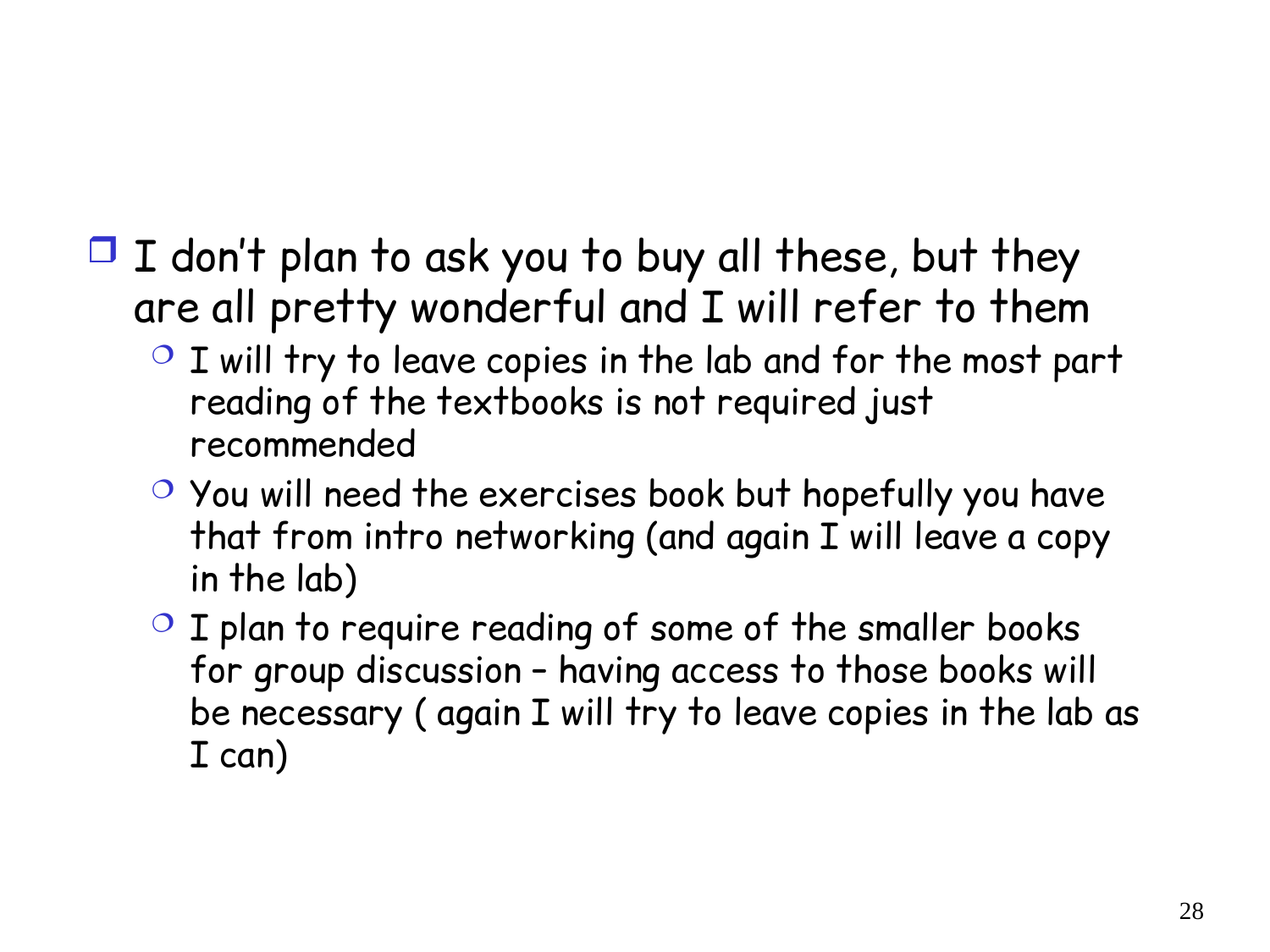

#
I don’t plan to ask you to buy all these, but they are all pretty wonderful and I will refer to them
I will try to leave copies in the lab and for the most part reading of the textbooks is not required just recommended
You will need the exercises book but hopefully you have that from intro networking (and again I will leave a copy in the lab)
I plan to require reading of some of the smaller books for group discussion – having access to those books will be necessary ( again I will try to leave copies in the lab as I can)
28